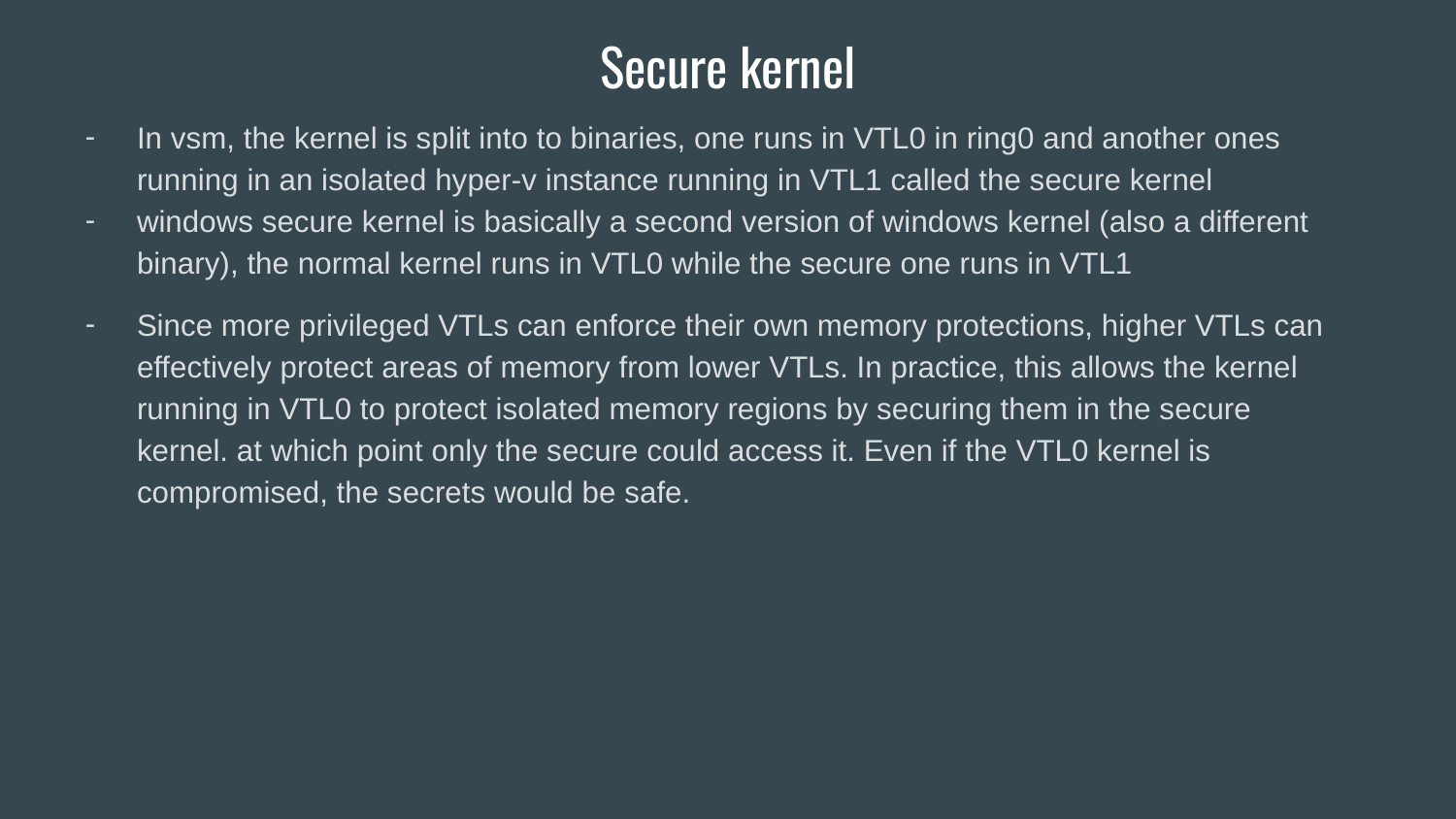

# Secure kernel
In vsm, the kernel is split into to binaries, one runs in VTL0 in ring0 and another ones running in an isolated hyper-v instance running in VTL1 called the secure kernel
windows secure kernel is basically a second version of windows kernel (also a different binary), the normal kernel runs in VTL0 while the secure one runs in VTL1
Since more privileged VTLs can enforce their own memory protections, higher VTLs can effectively protect areas of memory from lower VTLs. In practice, this allows the kernel running in VTL0 to protect isolated memory regions by securing them in the secure kernel. at which point only the secure could access it. Even if the VTL0 kernel is compromised, the secrets would be safe.